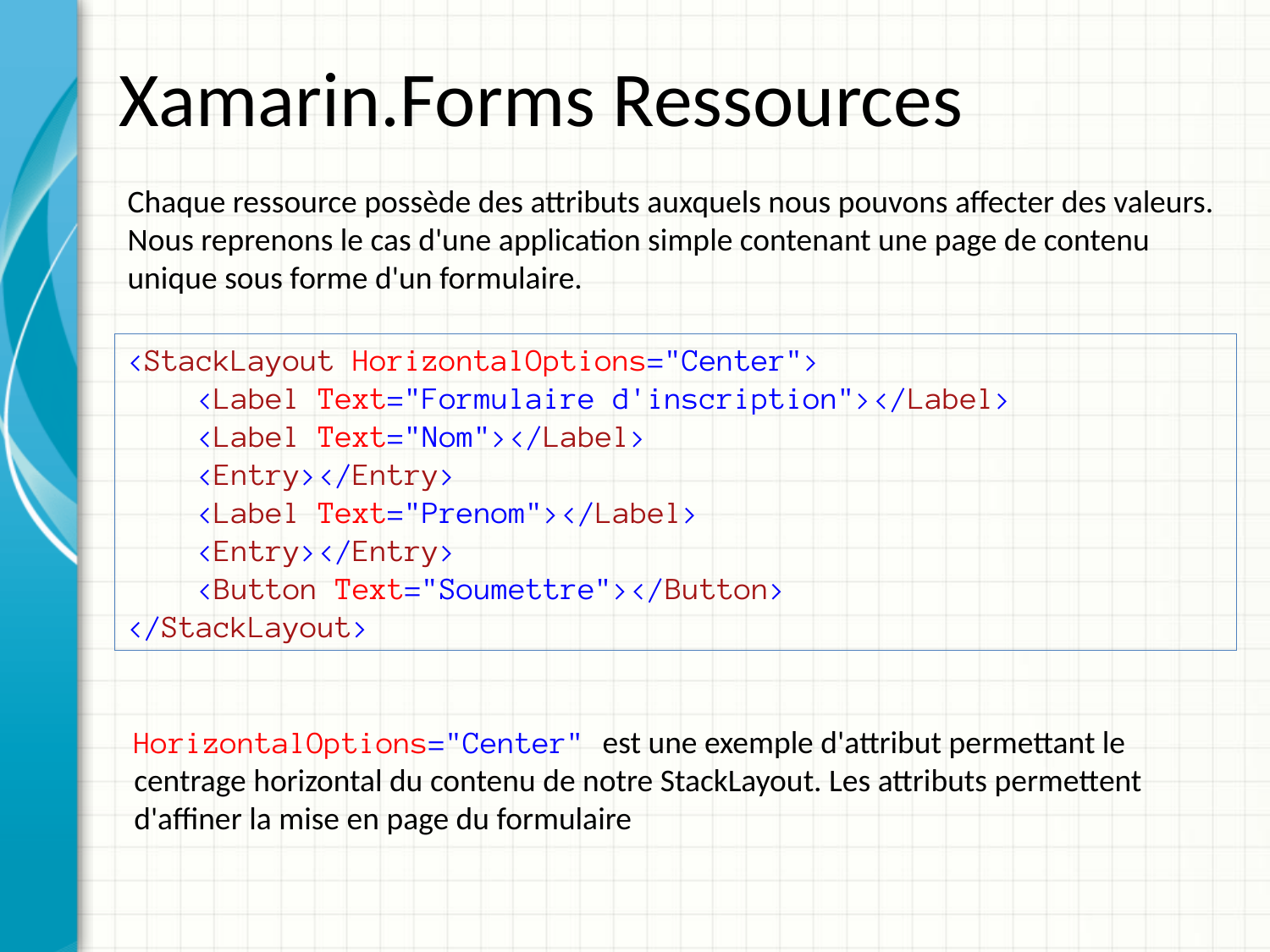

# Xamarin.Forms Ressources
Chaque ressource possède des attributs auxquels nous pouvons affecter des valeurs.
Nous reprenons le cas d'une application simple contenant une page de contenu unique sous forme d'un formulaire.
<StackLayout HorizontalOptions="Center">
    <Label Text="Formulaire d'inscription"></Label>
    <Label Text="Nom"></Label>
    <Entry></Entry>
    <Label Text="Prenom"></Label>
    <Entry></Entry>
    <Button Text="Soumettre"></Button>
</StackLayout>
HorizontalOptions="Center" est une exemple d'attribut permettant le
centrage horizontal du contenu de notre StackLayout. Les attributs permettent
d'affiner la mise en page du formulaire